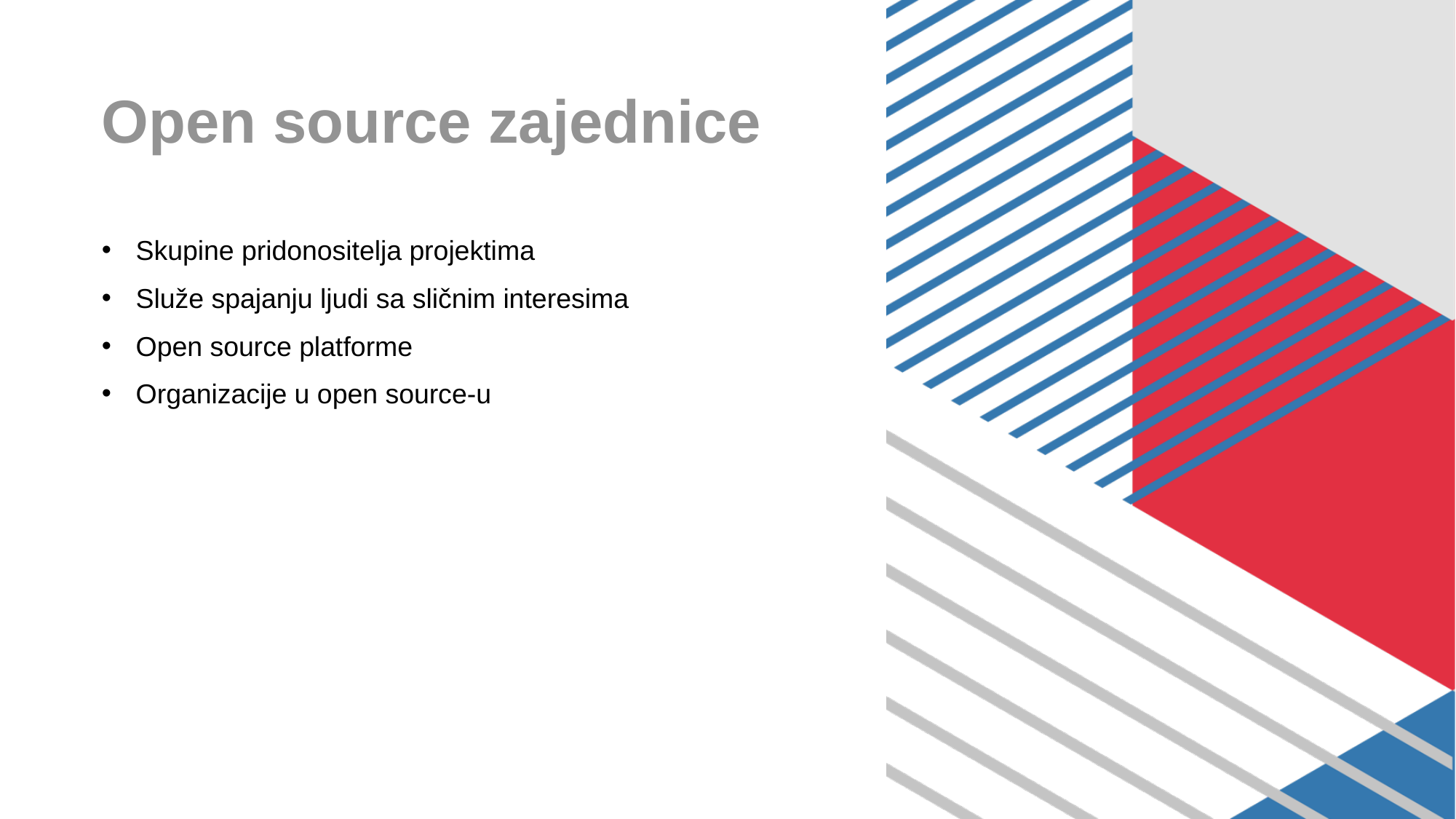

# Open source zajednice
Skupine pridonositelja projektima
Služe spajanju ljudi sa sličnim interesima
Open source platforme
Organizacije u open source-u